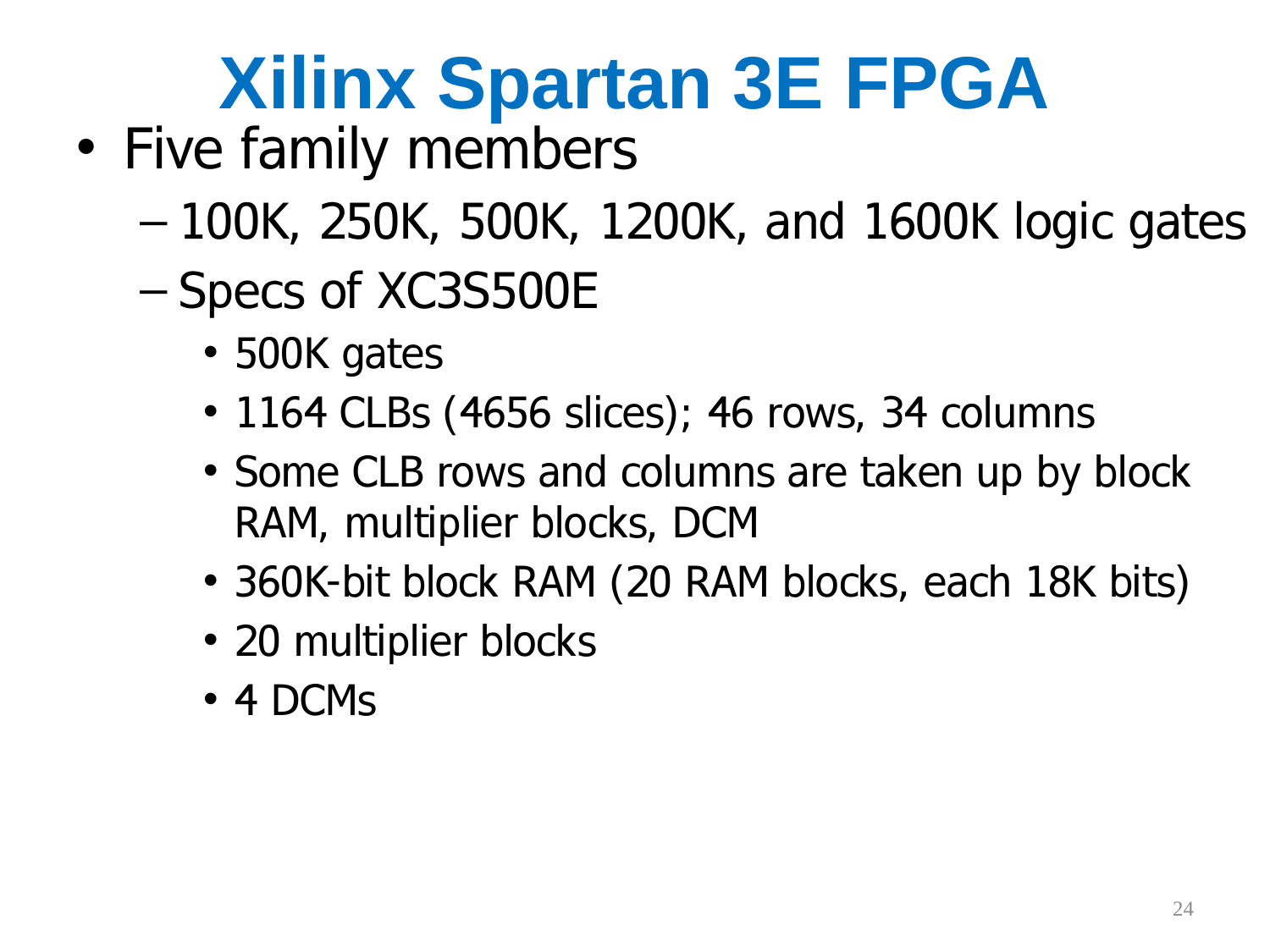

# Xilinx Spartan 3E FPGA
Five family members
100K, 250K, 500K, 1200K, and 1600K logic gates
Specs of XC3S500E
500K gates
1164 CLBs (4656 slices); 46 rows, 34 columns
Some CLB rows and columns are taken up by block RAM, multiplier blocks, DCM
360K-bit block RAM (20 RAM blocks, each 18K bits)
20 multiplier blocks
4 DCMs
24